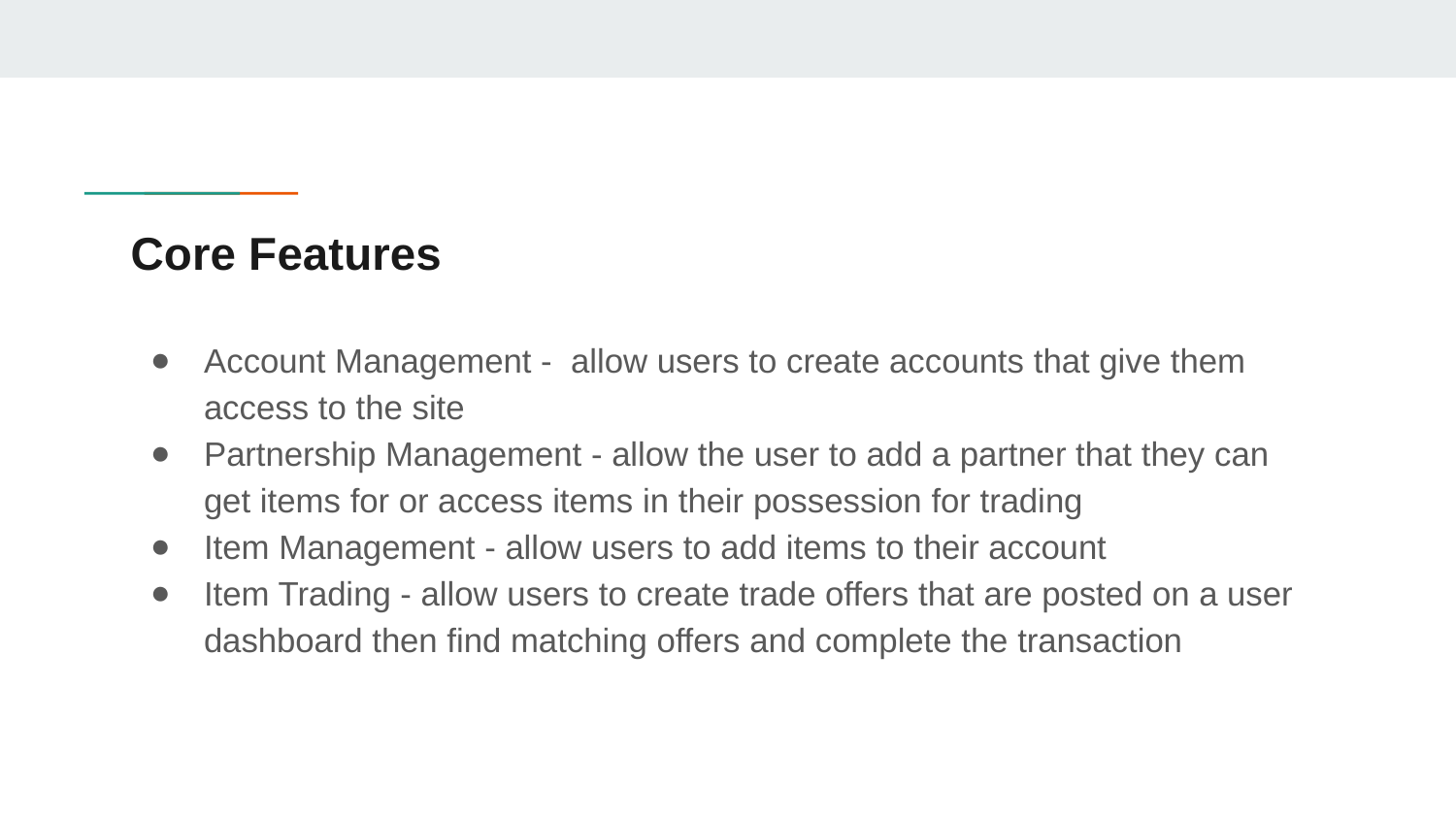

# Core Features
Account Management -  allow users to create accounts that give them access to the site
Partnership Management - allow the user to add a partner that they can get items for or access items in their possession for trading
Item Management - allow users to add items to their account
Item Trading - allow users to create trade offers that are posted on a user dashboard then find matching offers and complete the transaction